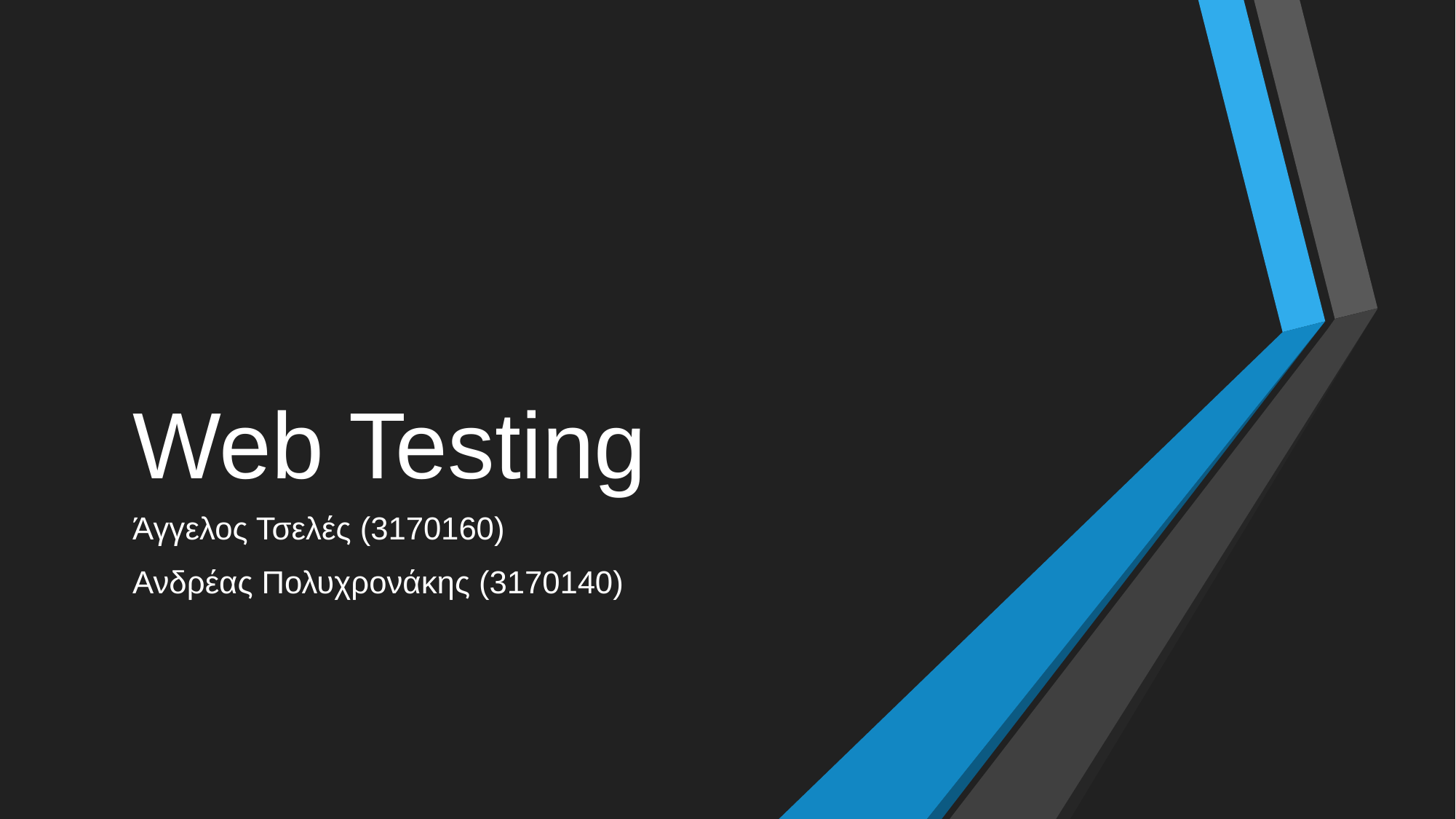

# Web Testing
Άγγελος Τσελές (3170160)
Ανδρέας Πολυχρονάκης (3170140)